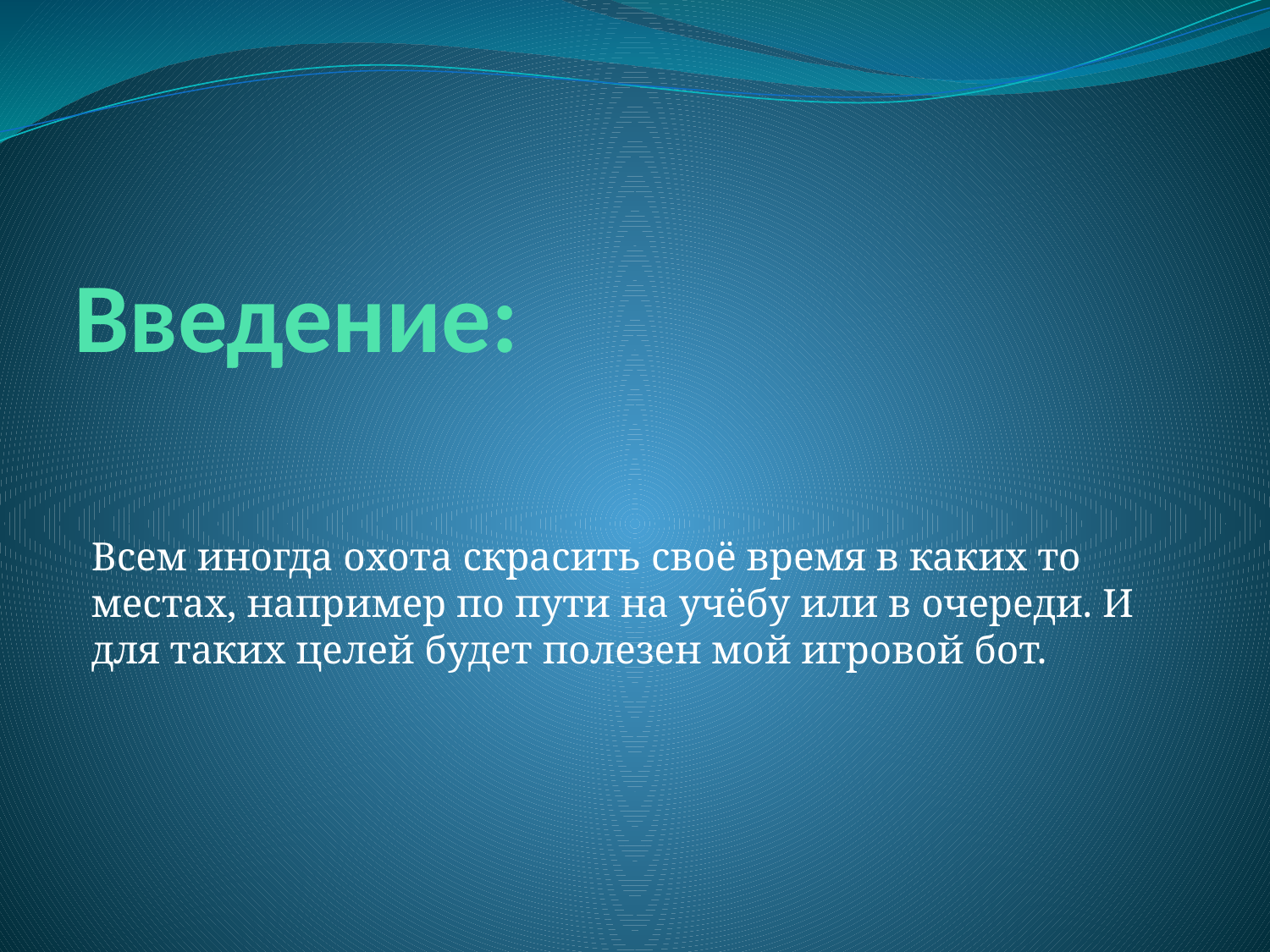

# Введение:
Всем иногда охота скрасить своё время в каких то местах, например по пути на учёбу или в очереди. И для таких целей будет полезен мой игровой бот.